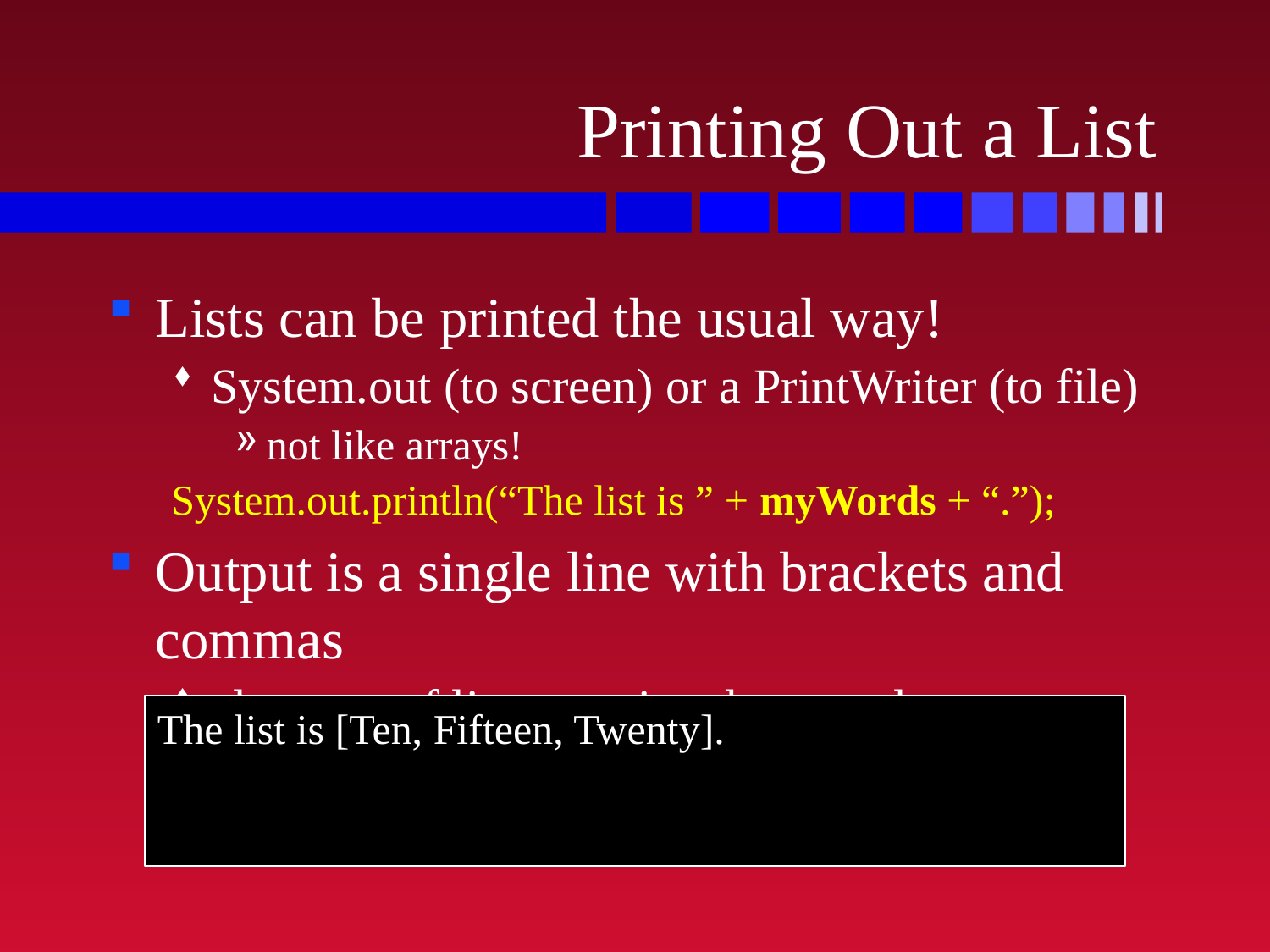

# Printing Out a List
Lists can be printed the usual way!
System.out (to screen) or a PrintWriter (to file)
not like arrays!
System.out.println(“The list is ” + myWords + “.”);
Output is a single line with brackets and commas
elements of list are printed as usual
The list is [Ten, Fifteen, Twenty].